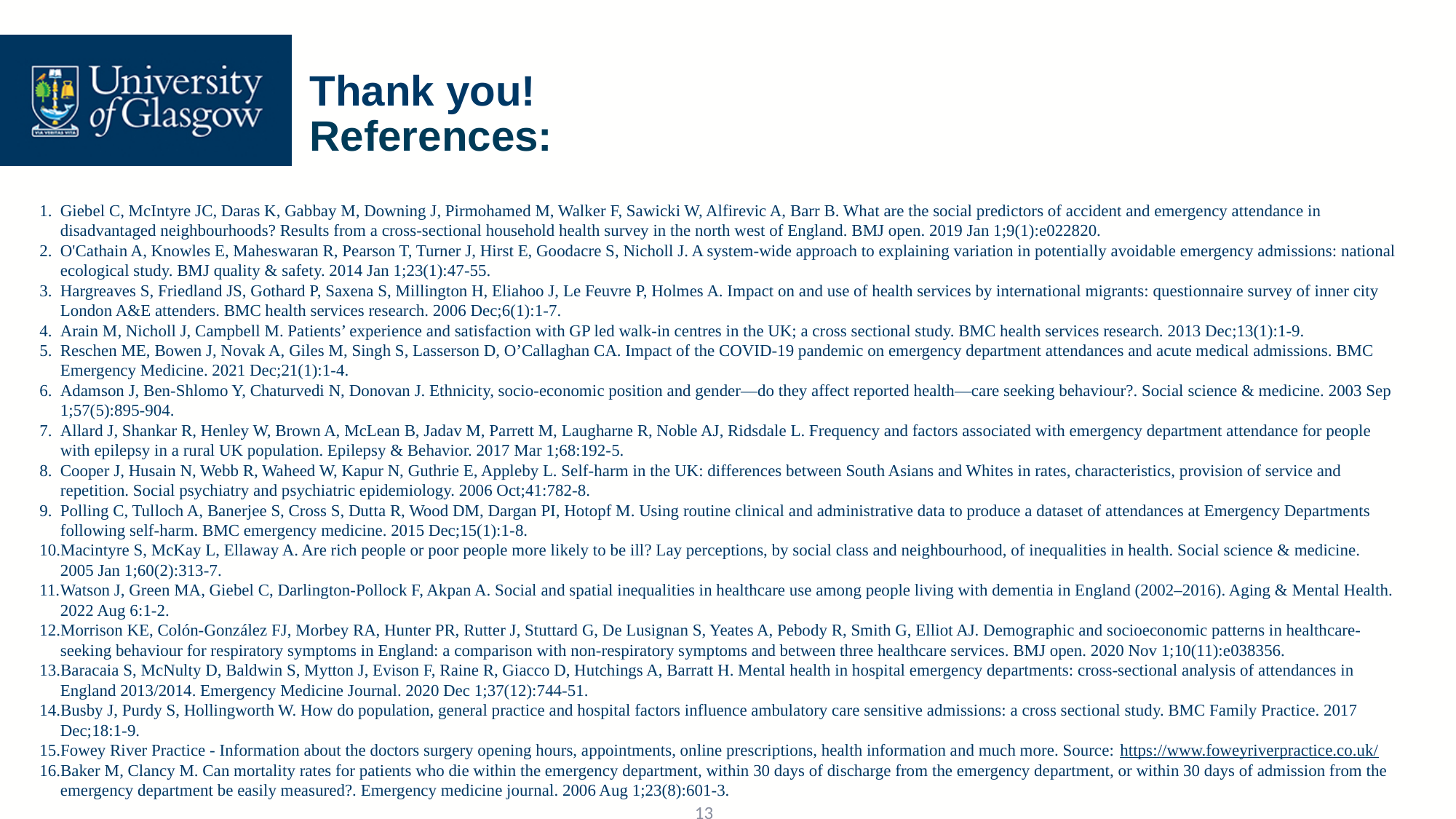

# Thank you! References:
Giebel C, McIntyre JC, Daras K, Gabbay M, Downing J, Pirmohamed M, Walker F, Sawicki W, Alfirevic A, Barr B. What are the social predictors of accident and emergency attendance in disadvantaged neighbourhoods? Results from a cross-sectional household health survey in the north west of England. BMJ open. 2019 Jan 1;9(1):e022820.
O'Cathain A, Knowles E, Maheswaran R, Pearson T, Turner J, Hirst E, Goodacre S, Nicholl J. A system-wide approach to explaining variation in potentially avoidable emergency admissions: national ecological study. BMJ quality & safety. 2014 Jan 1;23(1):47-55.
Hargreaves S, Friedland JS, Gothard P, Saxena S, Millington H, Eliahoo J, Le Feuvre P, Holmes A. Impact on and use of health services by international migrants: questionnaire survey of inner city London A&E attenders. BMC health services research. 2006 Dec;6(1):1-7.
Arain M, Nicholl J, Campbell M. Patients’ experience and satisfaction with GP led walk-in centres in the UK; a cross sectional study. BMC health services research. 2013 Dec;13(1):1-9.
Reschen ME, Bowen J, Novak A, Giles M, Singh S, Lasserson D, O’Callaghan CA. Impact of the COVID-19 pandemic on emergency department attendances and acute medical admissions. BMC Emergency Medicine. 2021 Dec;21(1):1-4.
Adamson J, Ben-Shlomo Y, Chaturvedi N, Donovan J. Ethnicity, socio-economic position and gender—do they affect reported health—care seeking behaviour?. Social science & medicine. 2003 Sep 1;57(5):895-904.
Allard J, Shankar R, Henley W, Brown A, McLean B, Jadav M, Parrett M, Laugharne R, Noble AJ, Ridsdale L. Frequency and factors associated with emergency department attendance for people with epilepsy in a rural UK population. Epilepsy & Behavior. 2017 Mar 1;68:192-5.
Cooper J, Husain N, Webb R, Waheed W, Kapur N, Guthrie E, Appleby L. Self-harm in the UK: differences between South Asians and Whites in rates, characteristics, provision of service and repetition. Social psychiatry and psychiatric epidemiology. 2006 Oct;41:782-8.
Polling C, Tulloch A, Banerjee S, Cross S, Dutta R, Wood DM, Dargan PI, Hotopf M. Using routine clinical and administrative data to produce a dataset of attendances at Emergency Departments following self-harm. BMC emergency medicine. 2015 Dec;15(1):1-8.
Macintyre S, McKay L, Ellaway A. Are rich people or poor people more likely to be ill? Lay perceptions, by social class and neighbourhood, of inequalities in health. Social science & medicine. 2005 Jan 1;60(2):313-7.
Watson J, Green MA, Giebel C, Darlington-Pollock F, Akpan A. Social and spatial inequalities in healthcare use among people living with dementia in England (2002–2016). Aging & Mental Health. 2022 Aug 6:1-2.
Morrison KE, Colón-González FJ, Morbey RA, Hunter PR, Rutter J, Stuttard G, De Lusignan S, Yeates A, Pebody R, Smith G, Elliot AJ. Demographic and socioeconomic patterns in healthcare-seeking behaviour for respiratory symptoms in England: a comparison with non-respiratory symptoms and between three healthcare services. BMJ open. 2020 Nov 1;10(11):e038356.
Baracaia S, McNulty D, Baldwin S, Mytton J, Evison F, Raine R, Giacco D, Hutchings A, Barratt H. Mental health in hospital emergency departments: cross-sectional analysis of attendances in England 2013/2014. Emergency Medicine Journal. 2020 Dec 1;37(12):744-51.
Busby J, Purdy S, Hollingworth W. How do population, general practice and hospital factors influence ambulatory care sensitive admissions: a cross sectional study. BMC Family Practice. 2017 Dec;18:1-9.
Fowey River Practice - Information about the doctors surgery opening hours, appointments, online prescriptions, health information and much more. Source: https://www.foweyriverpractice.co.uk/
Baker M, Clancy M. Can mortality rates for patients who die within the emergency department, within 30 days of discharge from the emergency department, or within 30 days of admission from the emergency department be easily measured?. Emergency medicine journal. 2006 Aug 1;23(8):601-3.

13